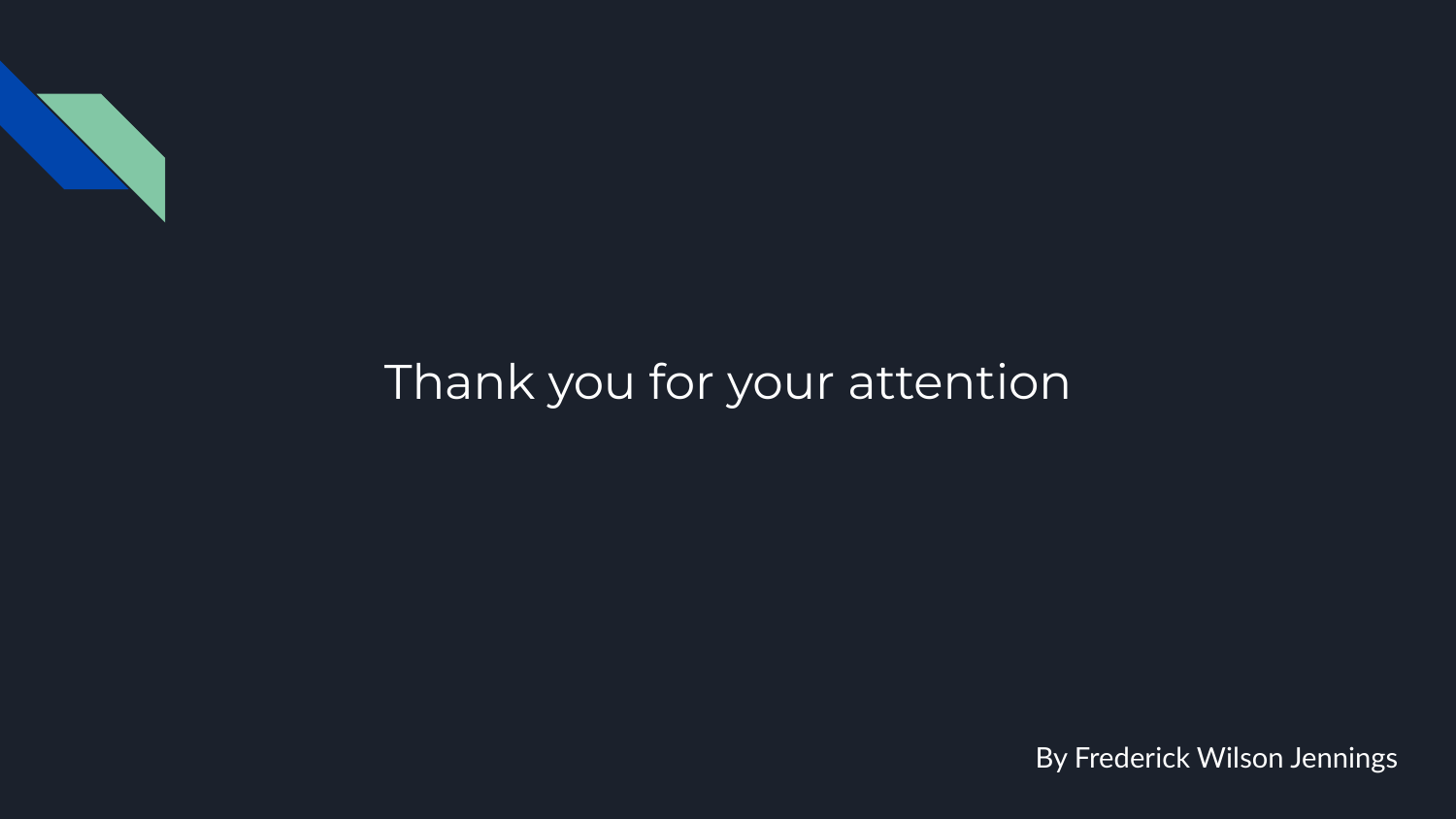

# Thank you for your attention
By Frederick Wilson Jennings